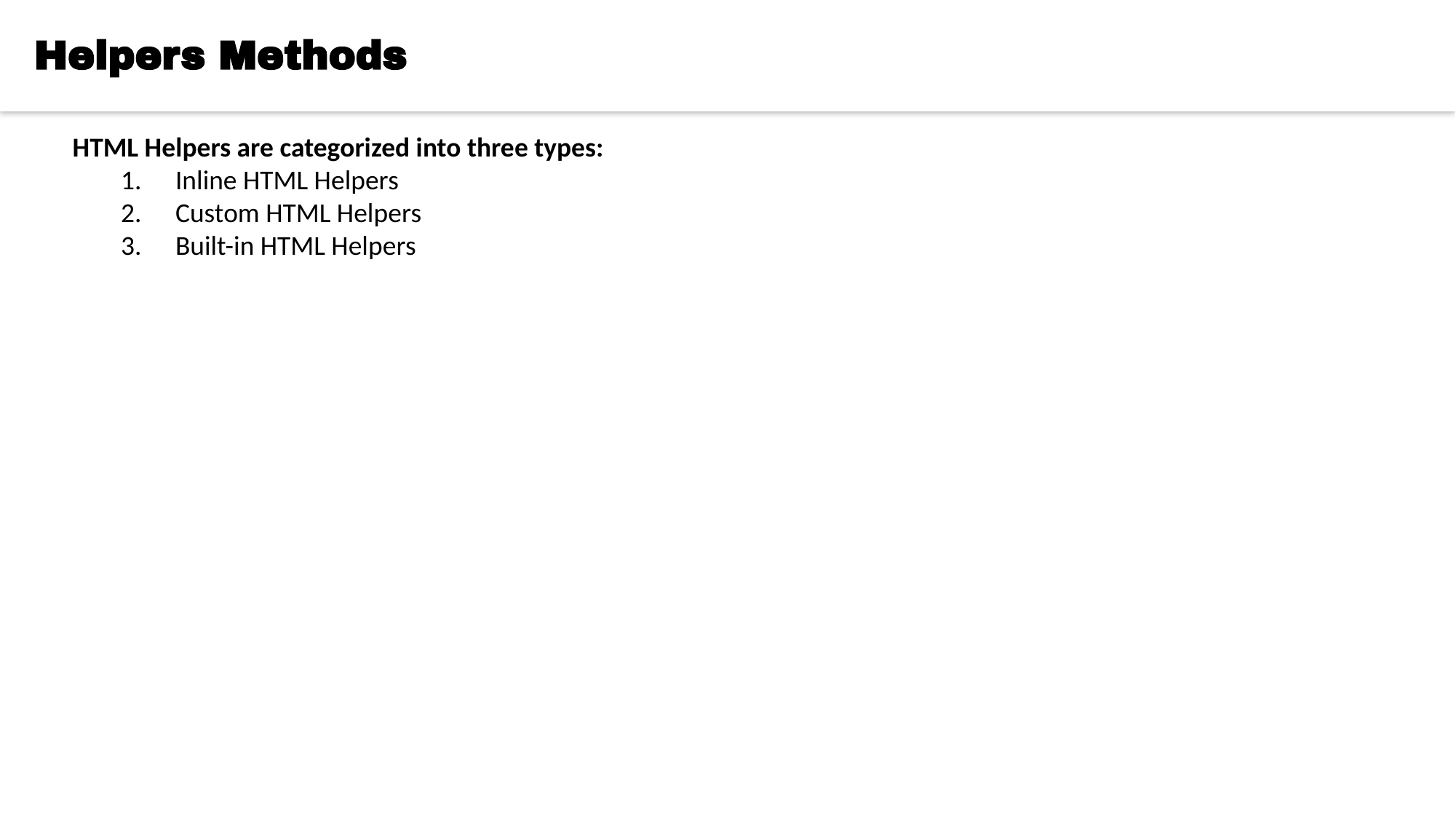

Helpers Methods
 HTML Helpers are categorized into three types:
Inline HTML Helpers
Custom HTML Helpers
Built-in HTML Helpers